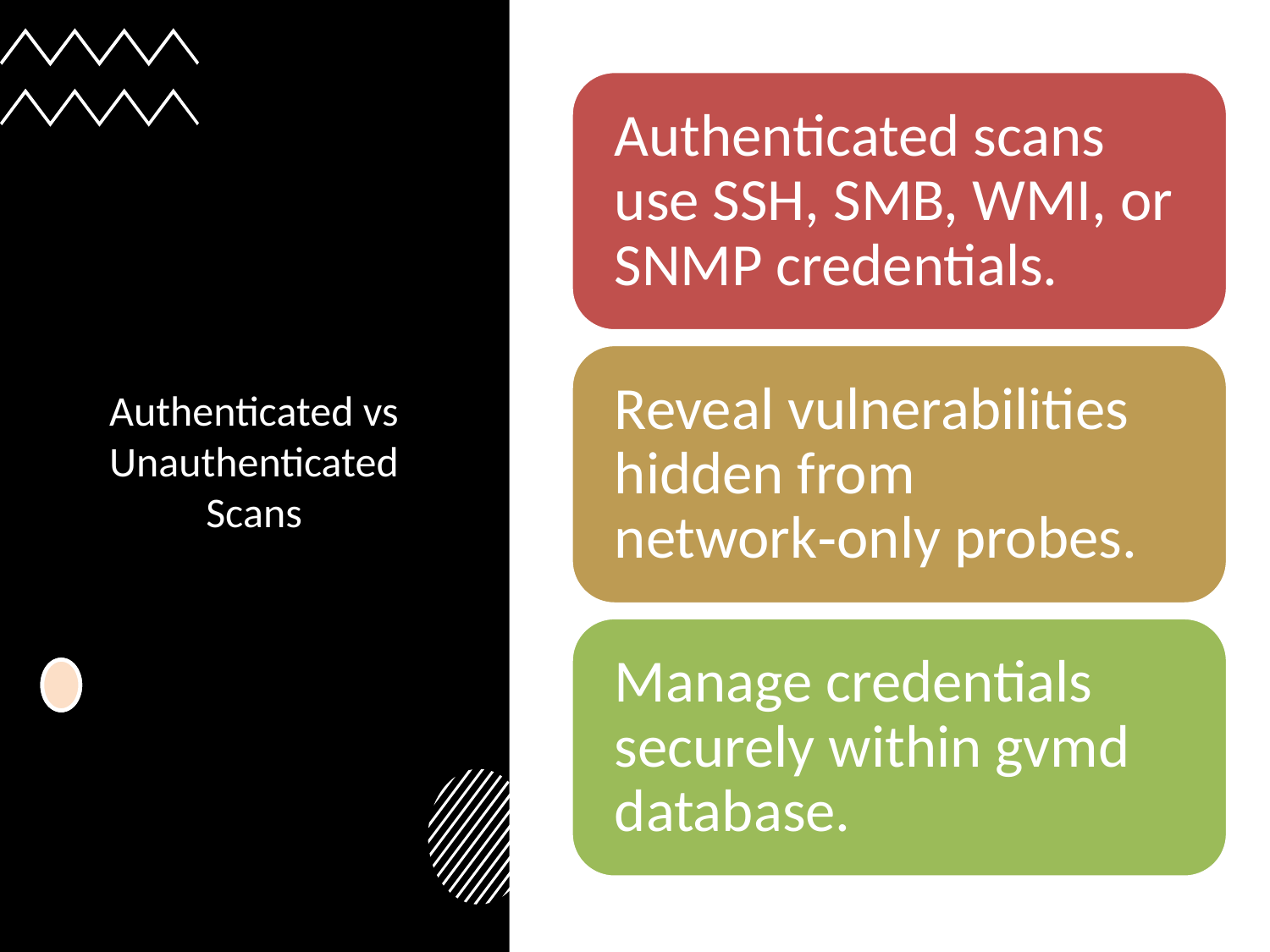

Authenticated scans use SSH, SMB, WMI, or SNMP credentials.
Reveal vulnerabilities hidden from network‑only probes.
Manage credentials securely within gvmd database.
# Authenticated vs Unauthenticated Scans